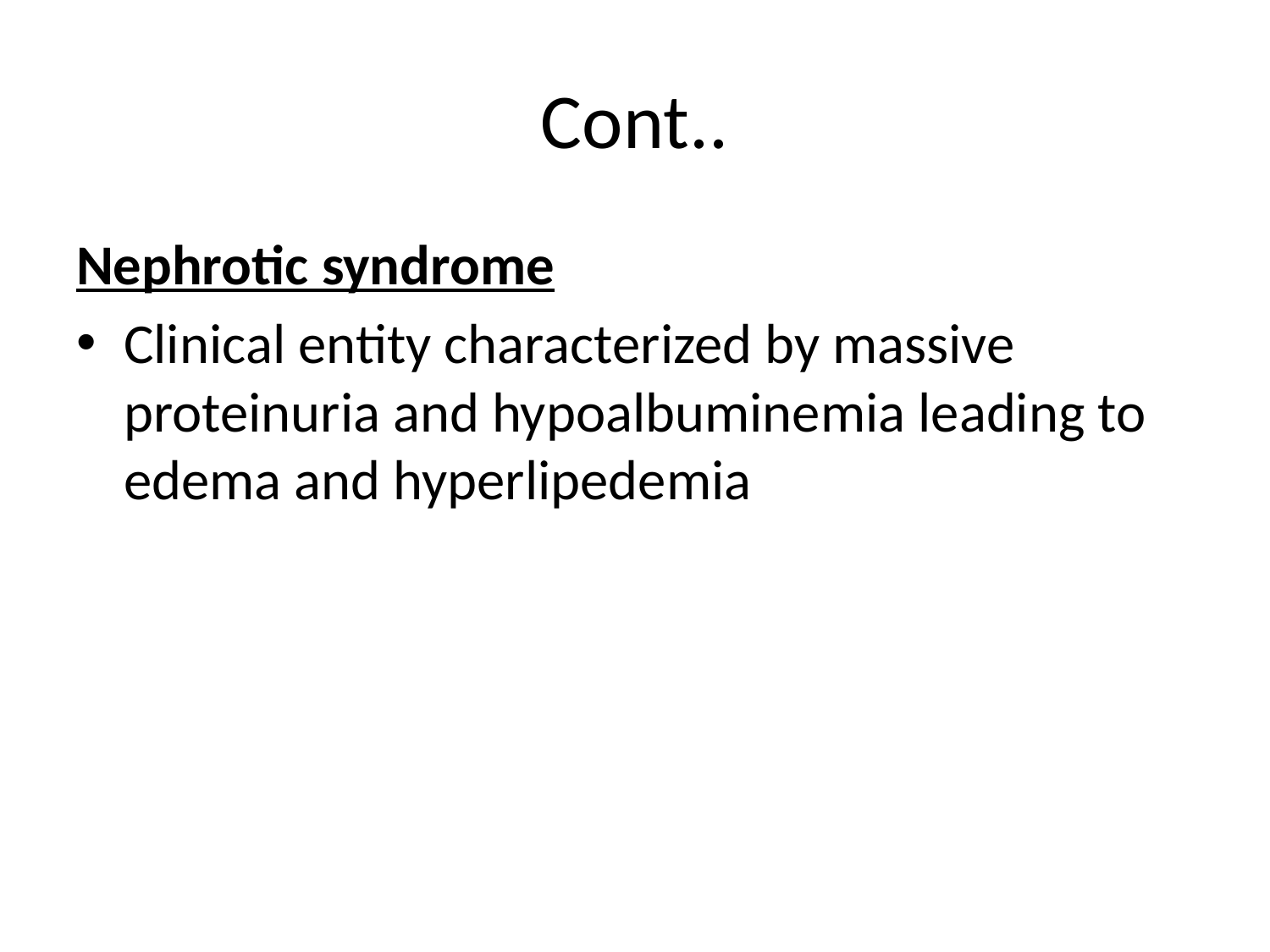

# Cont..
Nephrotic syndrome
Clinical entity characterized by massive proteinuria and hypoalbuminemia leading to edema and hyperlipedemia